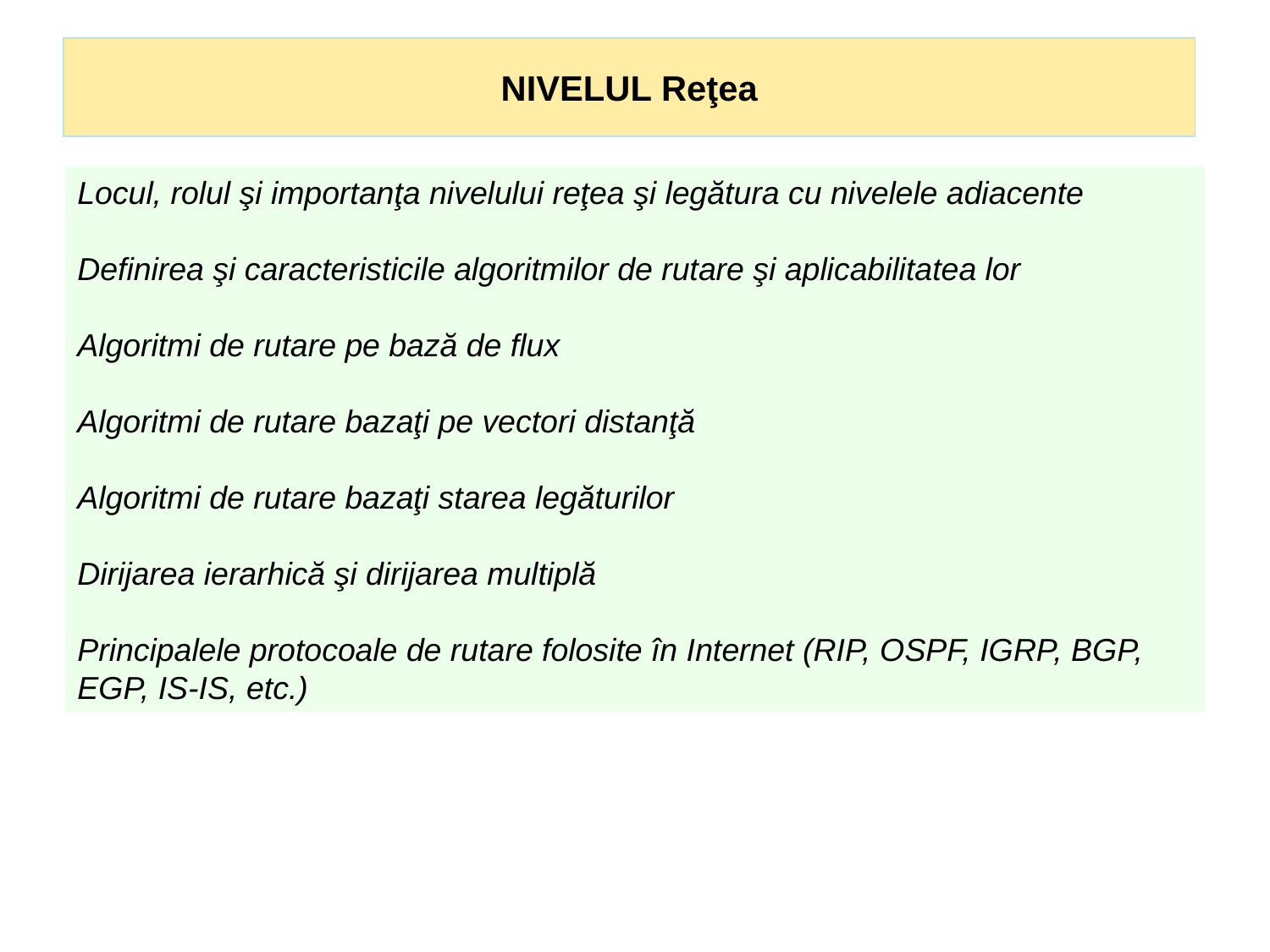

NIVELUL Reţea
Locul, rolul şi importanţa nivelului reţea şi legătura cu nivelele adiacente

Definirea şi caracteristicile algoritmilor de rutare şi aplicabilitatea lor

Algoritmi de rutare pe bază de flux

Algoritmi de rutare bazaţi pe vectori distanţă

Algoritmi de rutare bazaţi starea legăturilor

Dirijarea ierarhică şi dirijarea multiplă

Principalele protocoale de rutare folosite în Internet (RIP, OSPF, IGRP, BGP, EGP, IS-IS, etc.)